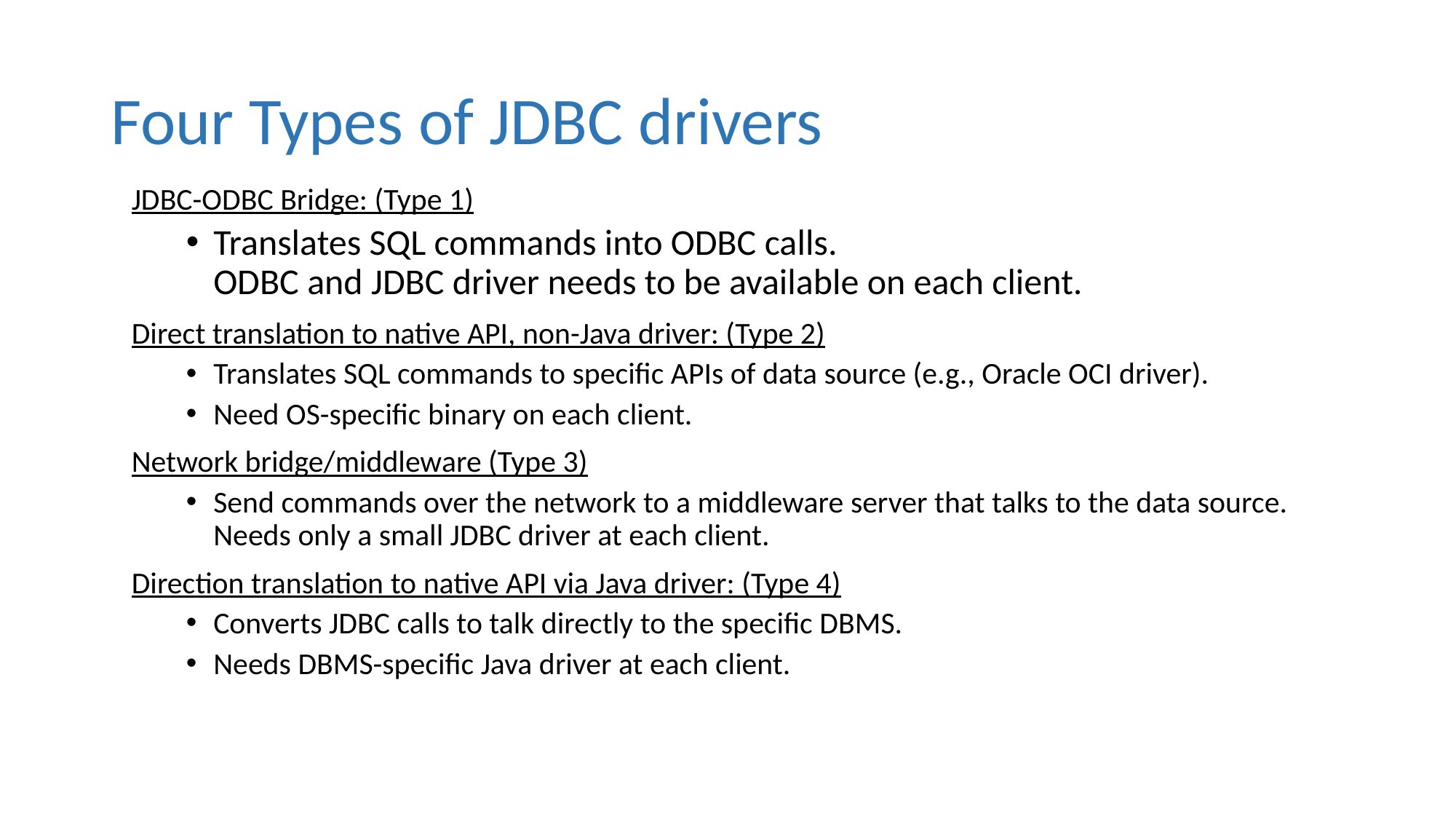

# Four Types of JDBC drivers
JDBC-ODBC Bridge: (Type 1)
Translates SQL commands into ODBC calls.
ODBC and JDBC driver needs to be available on each client.
Direct translation to native API, non-Java driver: (Type 2)
Translates SQL commands to specific APIs of data source (e.g., Oracle OCI driver).
Need OS-specific binary on each client.
Network bridge/middleware (Type 3)
Send commands over the network to a middleware server that talks to the data source. Needs only a small JDBC driver at each client.
Direction translation to native API via Java driver: (Type 4)
Converts JDBC calls to talk directly to the specific DBMS.
Needs DBMS-specific Java driver at each client.